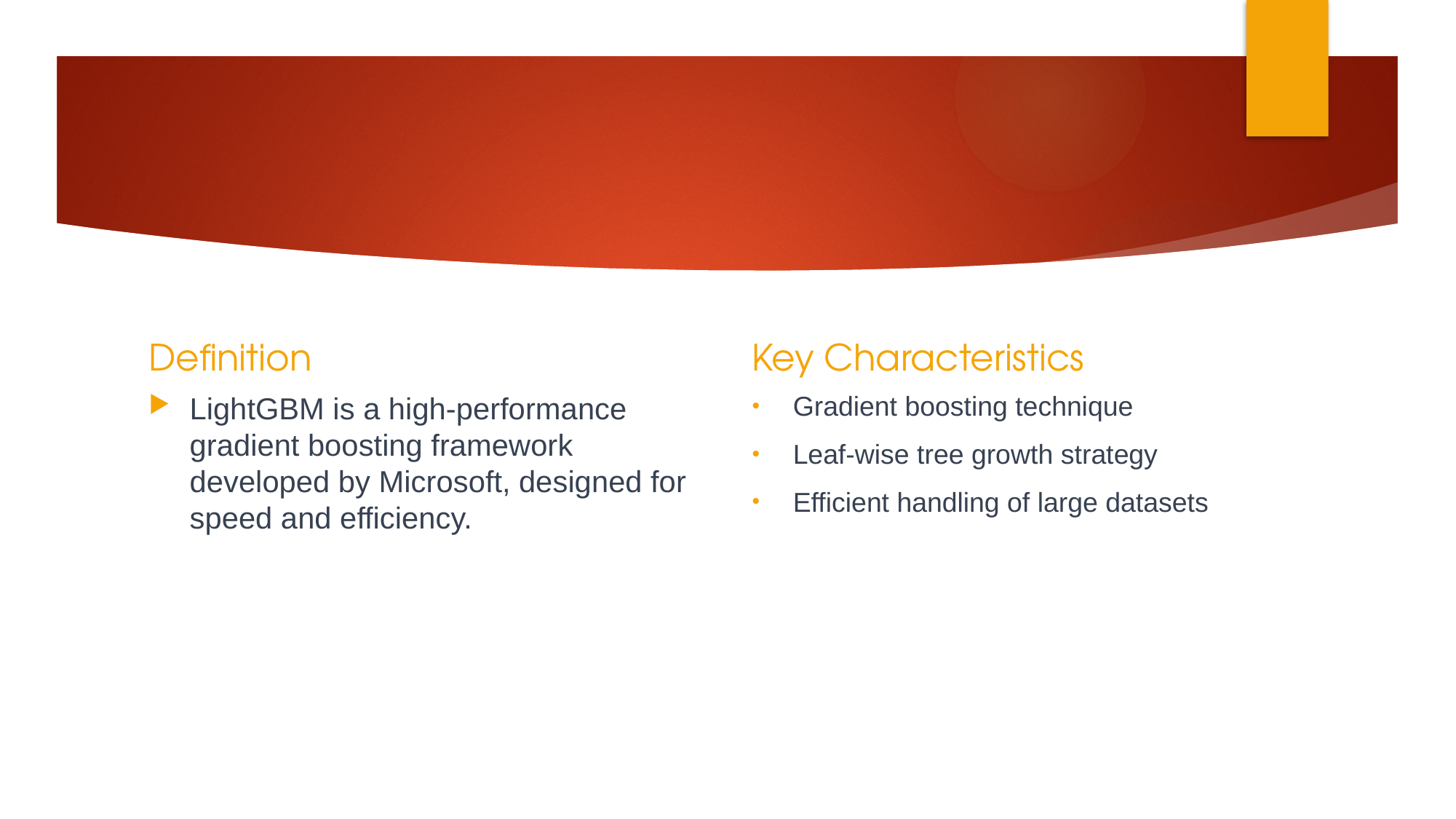

Key Characteristics
Definition
LightGBM is a high-performance gradient boosting framework developed by Microsoft, designed for speed and efficiency.
Gradient boosting technique
Leaf-wise tree growth strategy
Efficient handling of large datasets